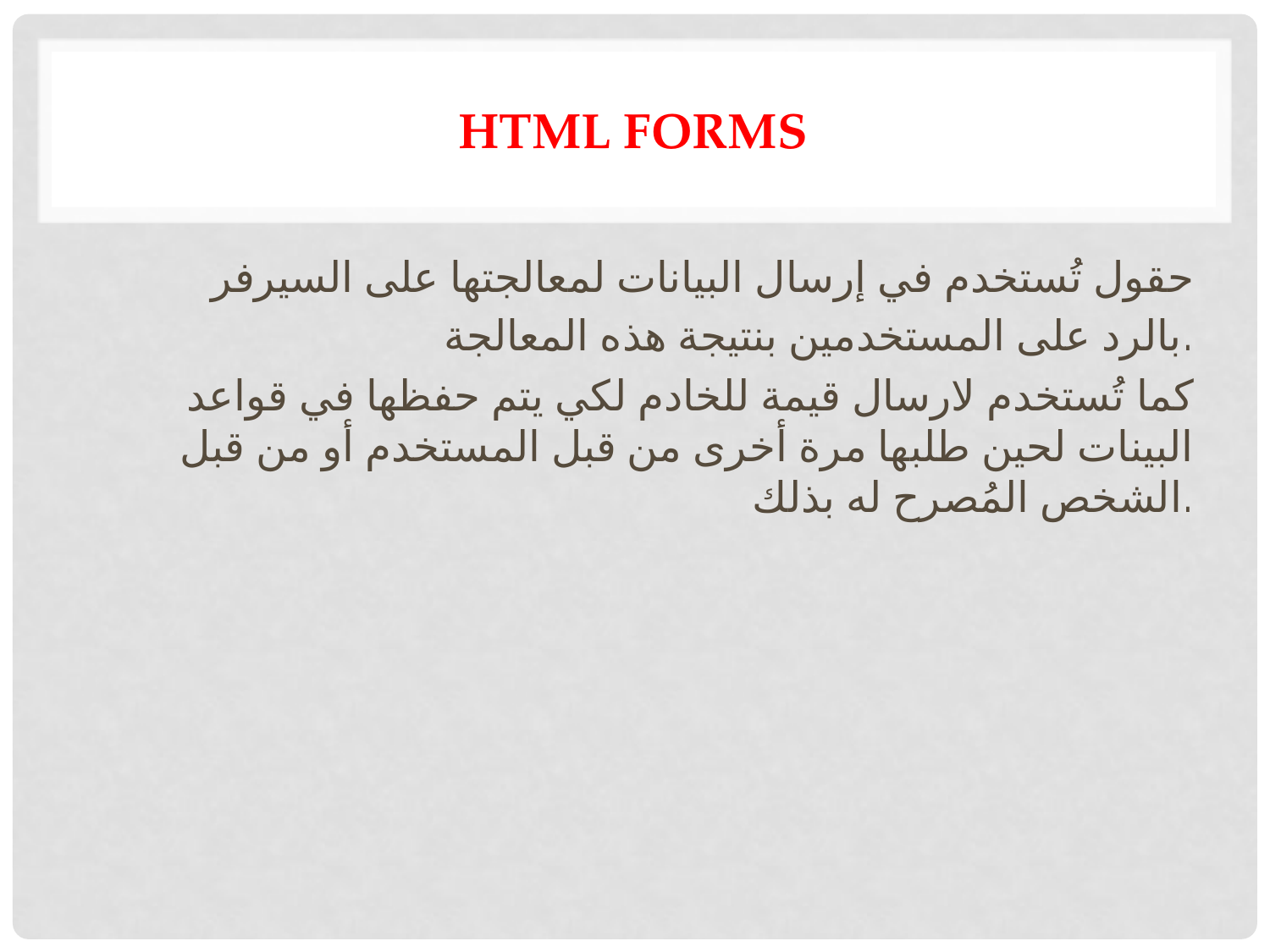

# HTML forms
حقول تُستخدم في إرسال البيانات لمعالجتها على السيرفر
بالرد على المستخدمين بنتيجة هذه المعالجة.
كما تُستخدم لارسال قيمة للخادم لكي يتم حفظها في قواعد البينات لحين طلبها مرة أخرى من قبل المستخدم أو من قبل الشخص المُصرح له بذلك.